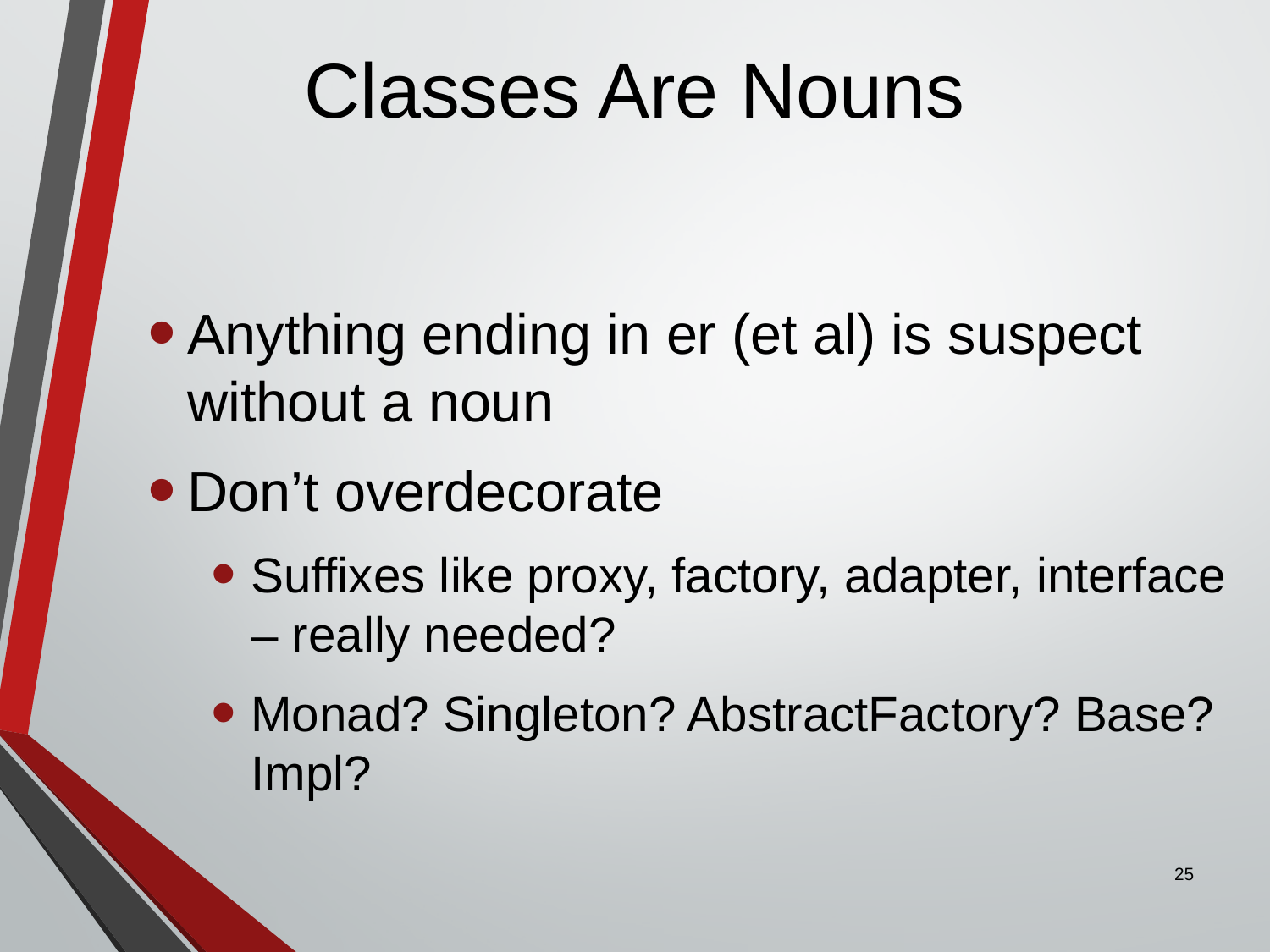

# Classes Are Nouns
Anything ending in er (et al) is suspect without a noun
Don’t overdecorate
Suffixes like proxy, factory, adapter, interface – really needed?
Monad? Singleton? AbstractFactory? Base? Impl?
25